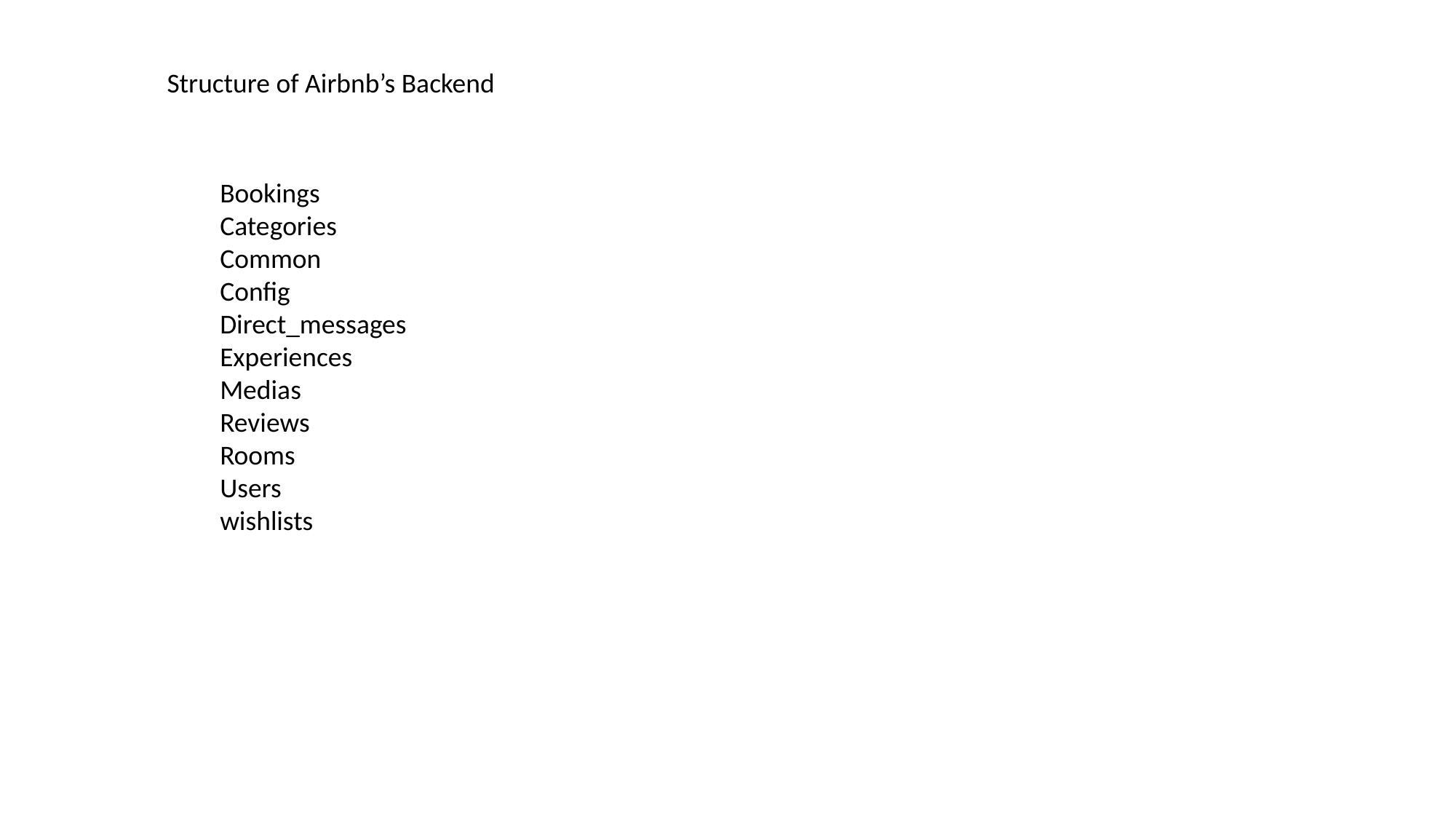

Structure of Airbnb’s Backend
Bookings
Categories
Common
Config
Direct_messages
Experiences
Medias
Reviews
Rooms
Users
wishlists